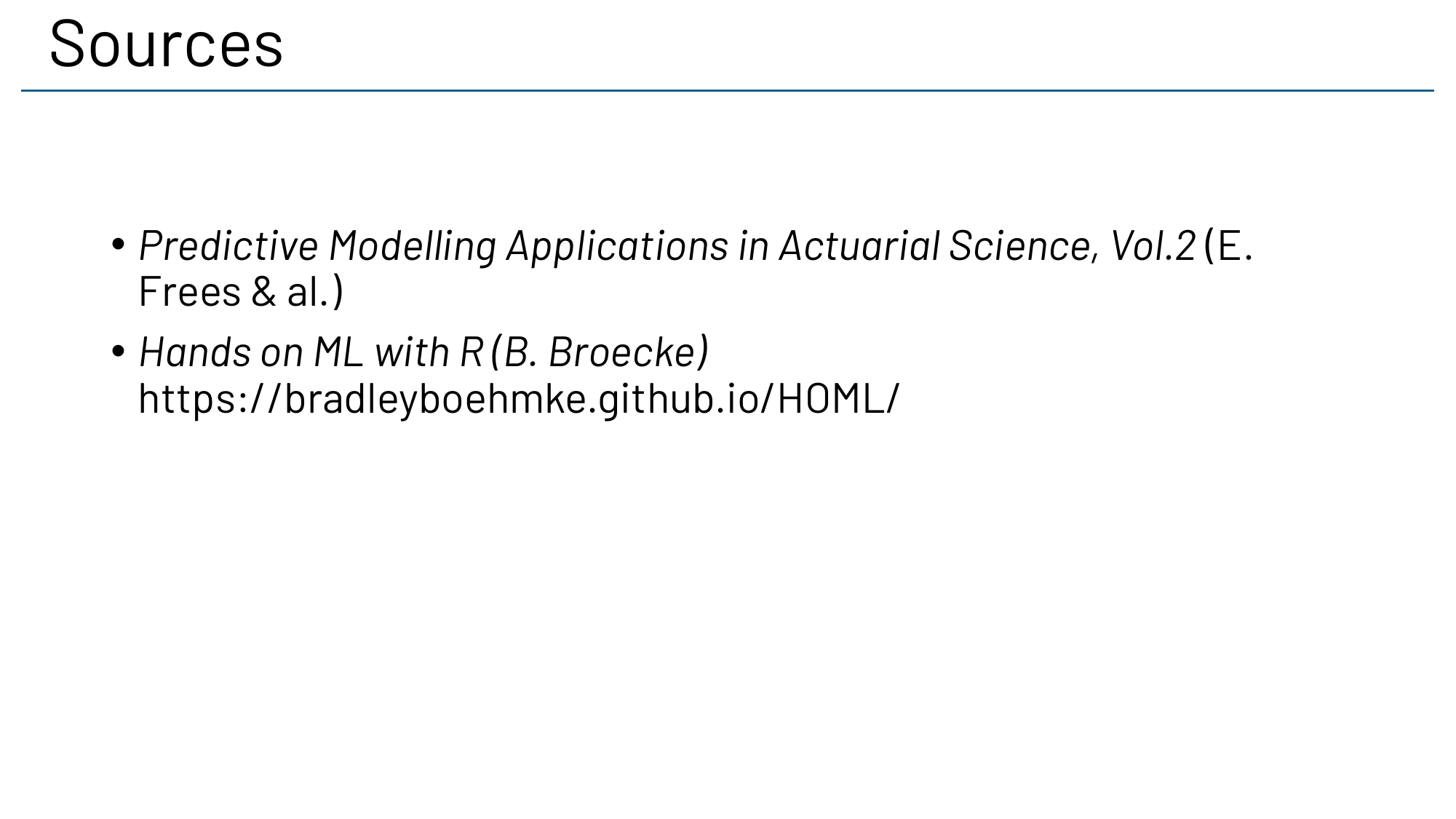

# Sources
Predictive Modelling Applications in Actuarial Science, Vol.2 (E. Frees & al.)
Hands on ML with R (B. Broecke) https://bradleyboehmke.github.io/HOML/